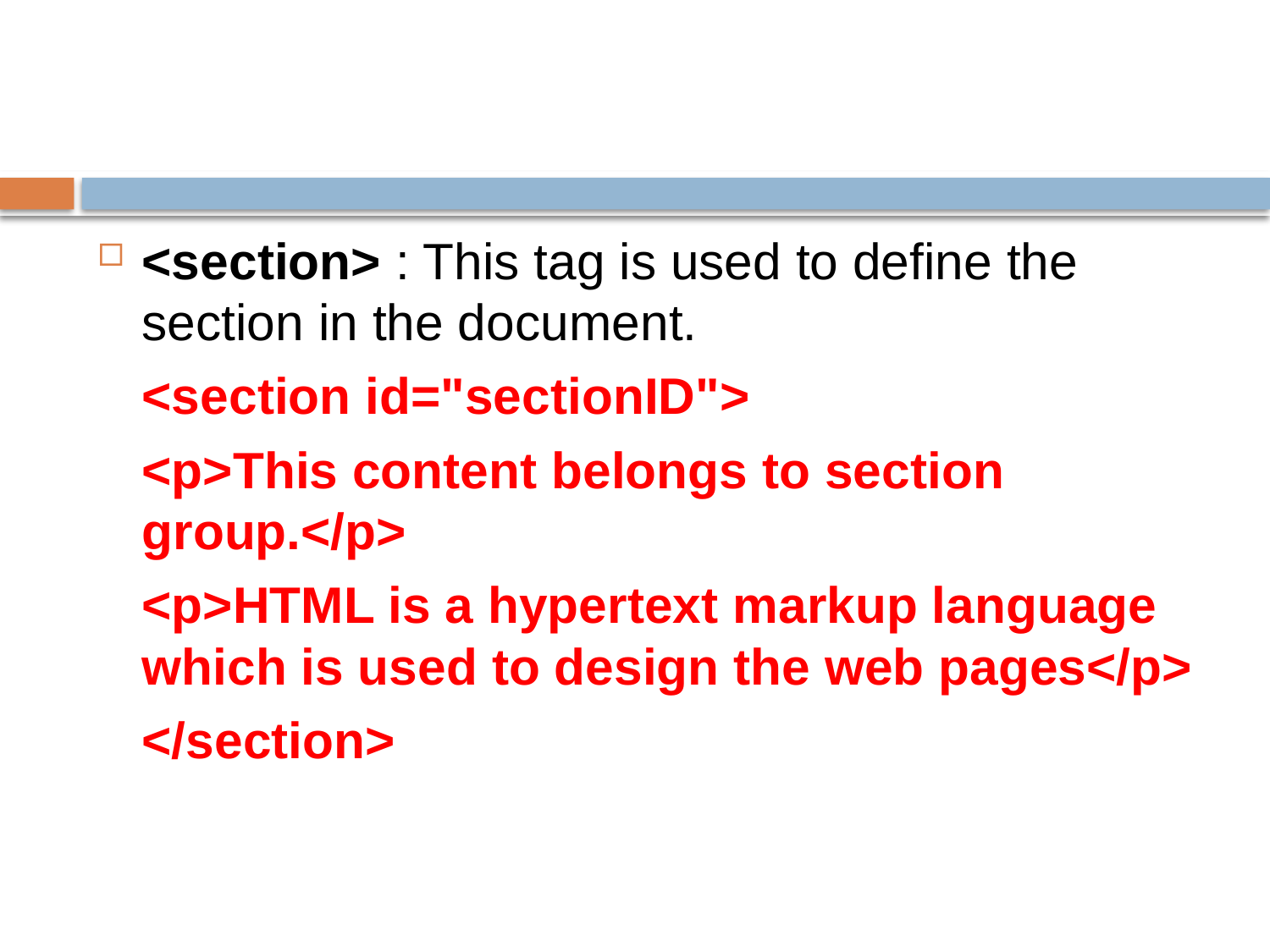

<section> : This tag is used to define the section in the document.
	<section id="sectionID">
	<p>This content belongs to section group.</p>
	<p>HTML is a hypertext markup language which is used to design the web pages</p>
	</section>